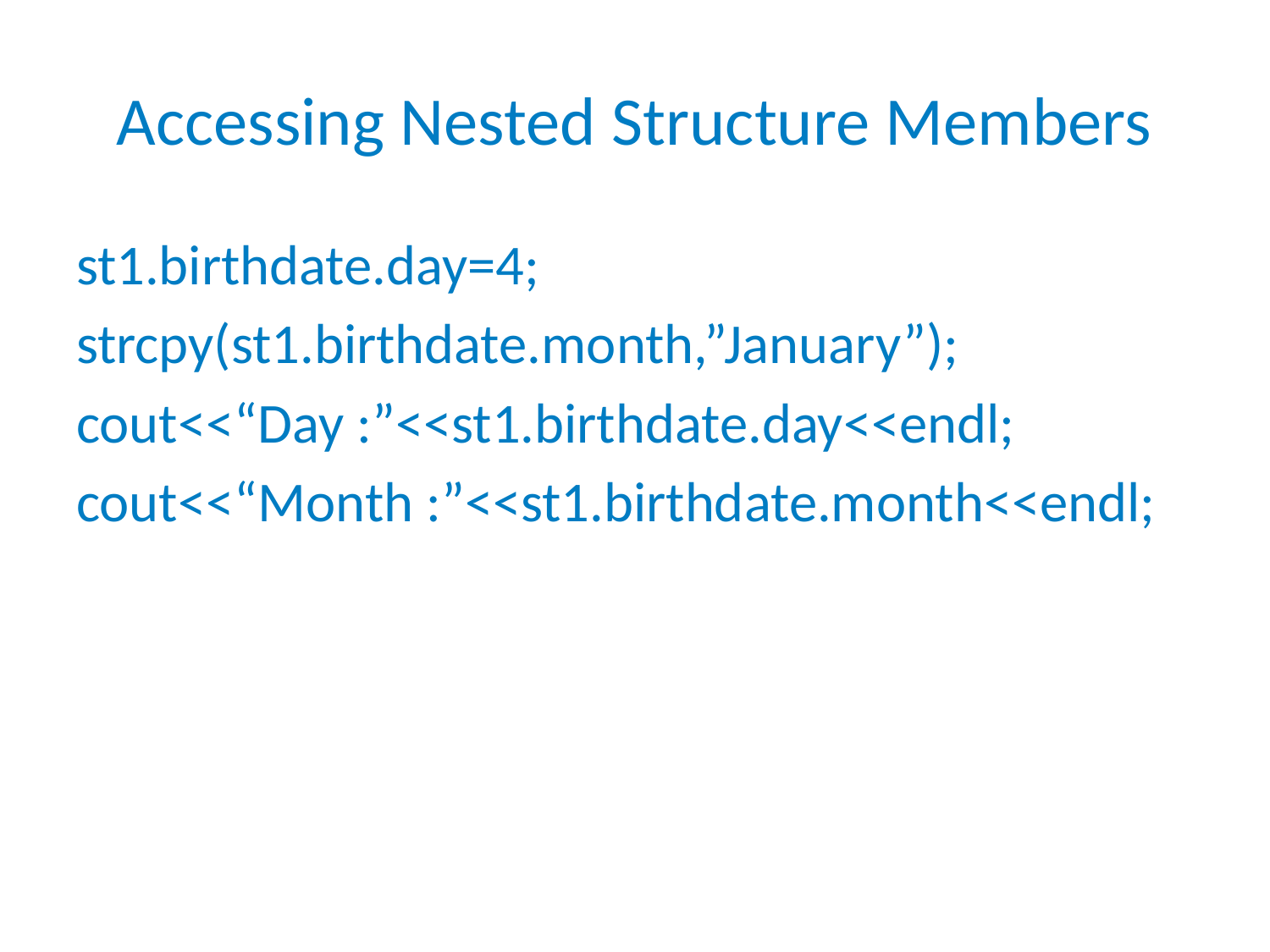

# Accessing Nested Structure Members
st1.birthdate.day=4;
strcpy(st1.birthdate.month,”January”);
cout<<“Day :”<<st1.birthdate.day<<endl;
cout<<“Month :”<<st1.birthdate.month<<endl;